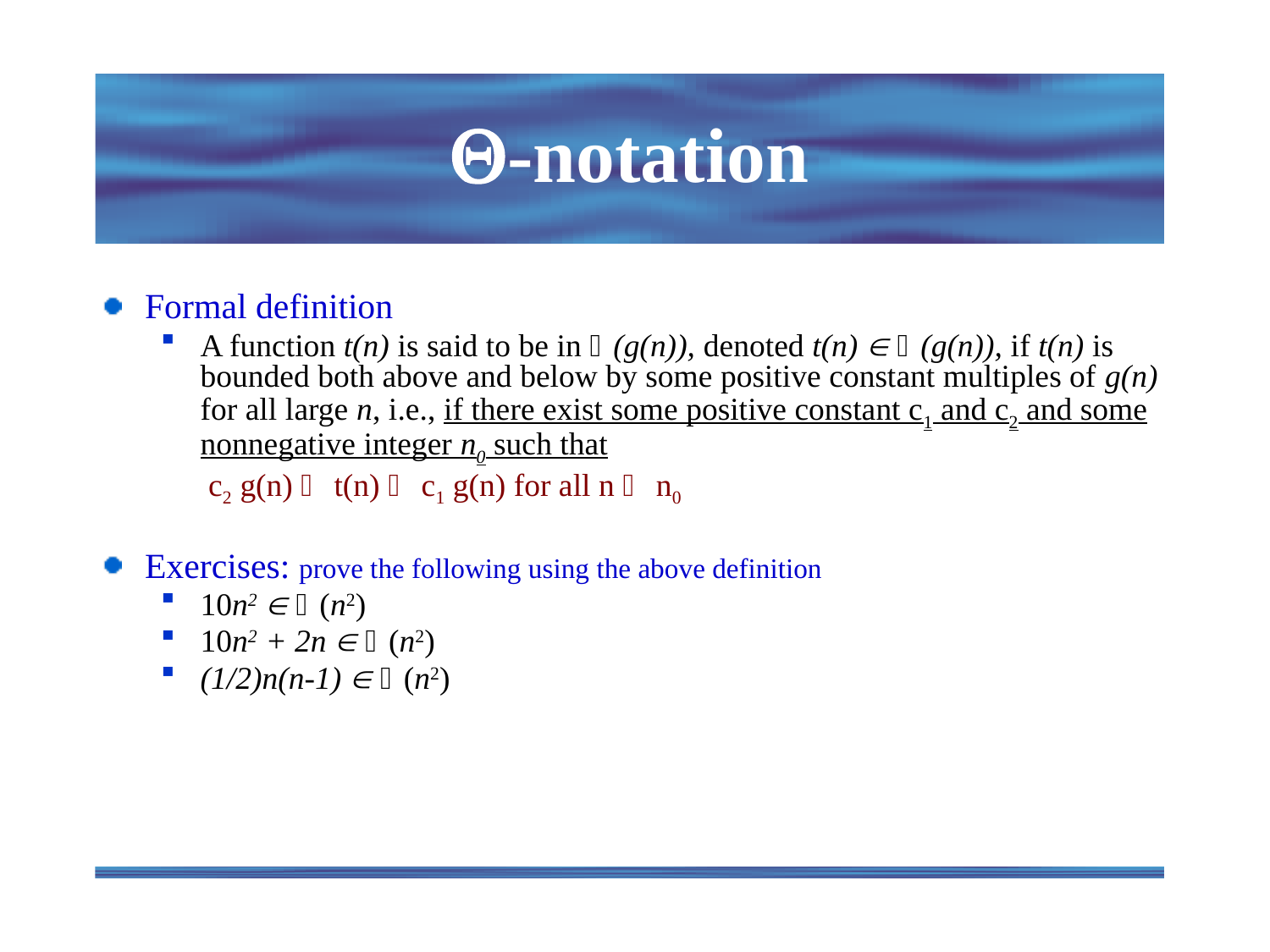

# Θ-notation
Formal definition
A function t(n) is said to be in Θ(g(n)), denoted t(n) ∈ Θ(g(n)), if t(n) is bounded both above and below by some positive constant multiples of g(n) for all large n, i.e., if there exist some positive constant c1 and c2 and some nonnegative integer n0 such that
	 c2 g(n) ≤ t(n) ≤ c1 g(n) for all n ≥ n0

Exercises: prove the following using the above definition
10n2 ∈ Θ(n2)
10n2 + 2n ∈ Θ(n2)
(1/2)n(n-1) ∈ Θ(n2)